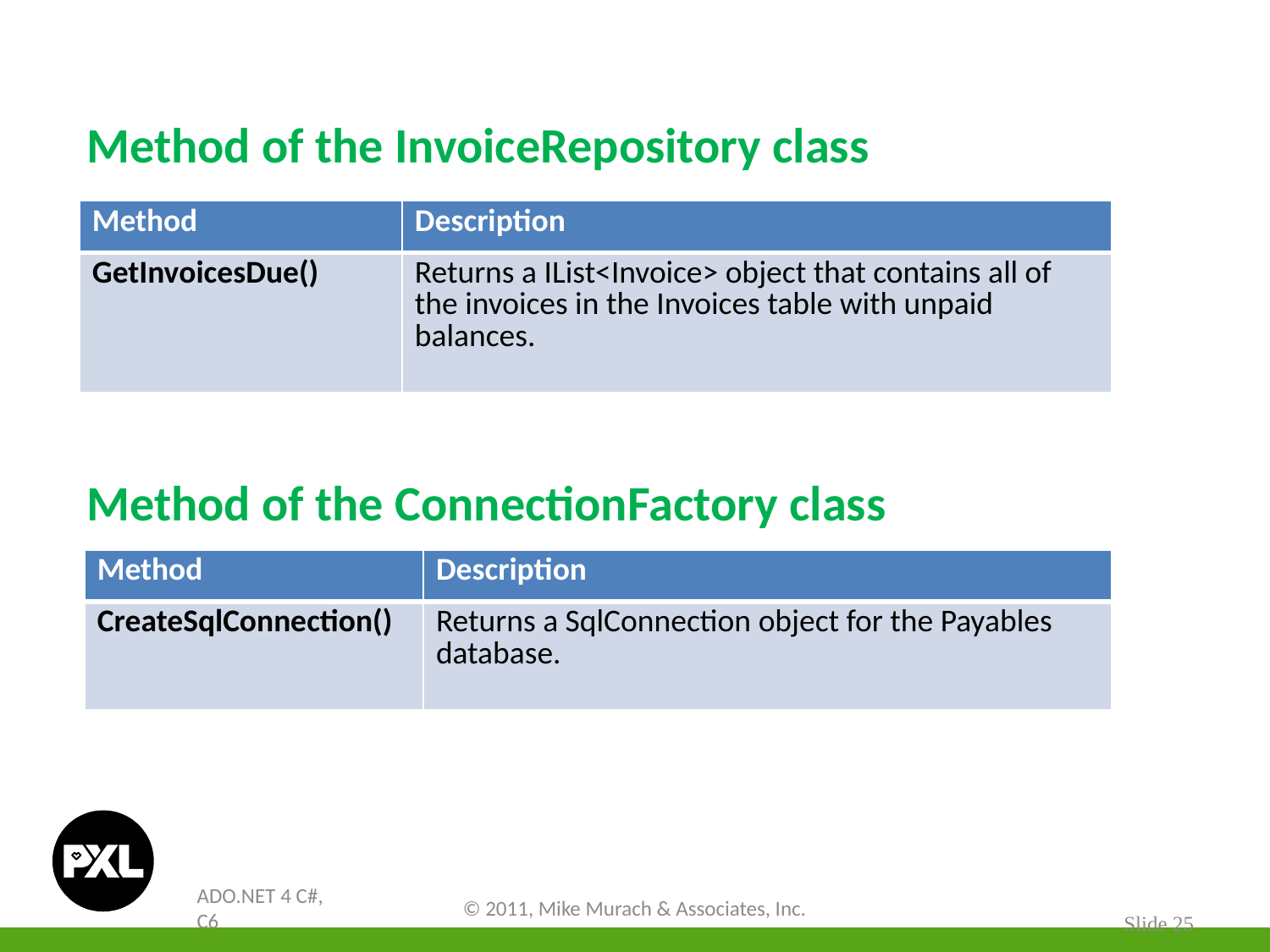

Method of the InvoiceRepository class
| Method | Description |
| --- | --- |
| GetInvoicesDue() | Returns a IList<Invoice> object that contains all of the invoices in the Invoices table with unpaid balances. |
Method of the ConnectionFactory class
| Method | Description |
| --- | --- |
| CreateSqlConnection() | Returns a SqlConnection object for the Payables database. |
ADO.NET 4 C#, C6
© 2011, Mike Murach & Associates, Inc.

Slide 25